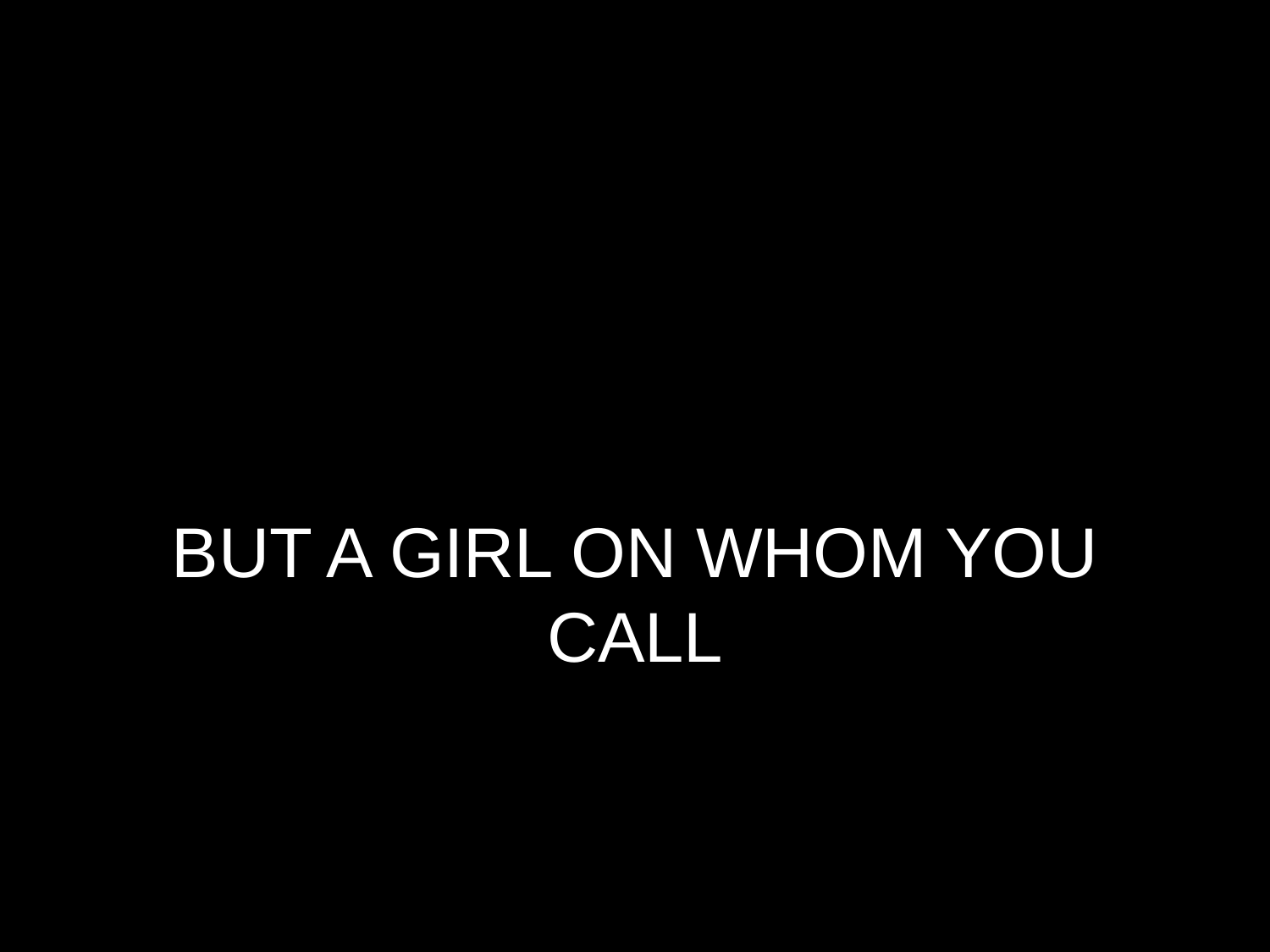

# BUT A GIRL ON WHOM YOU CALL